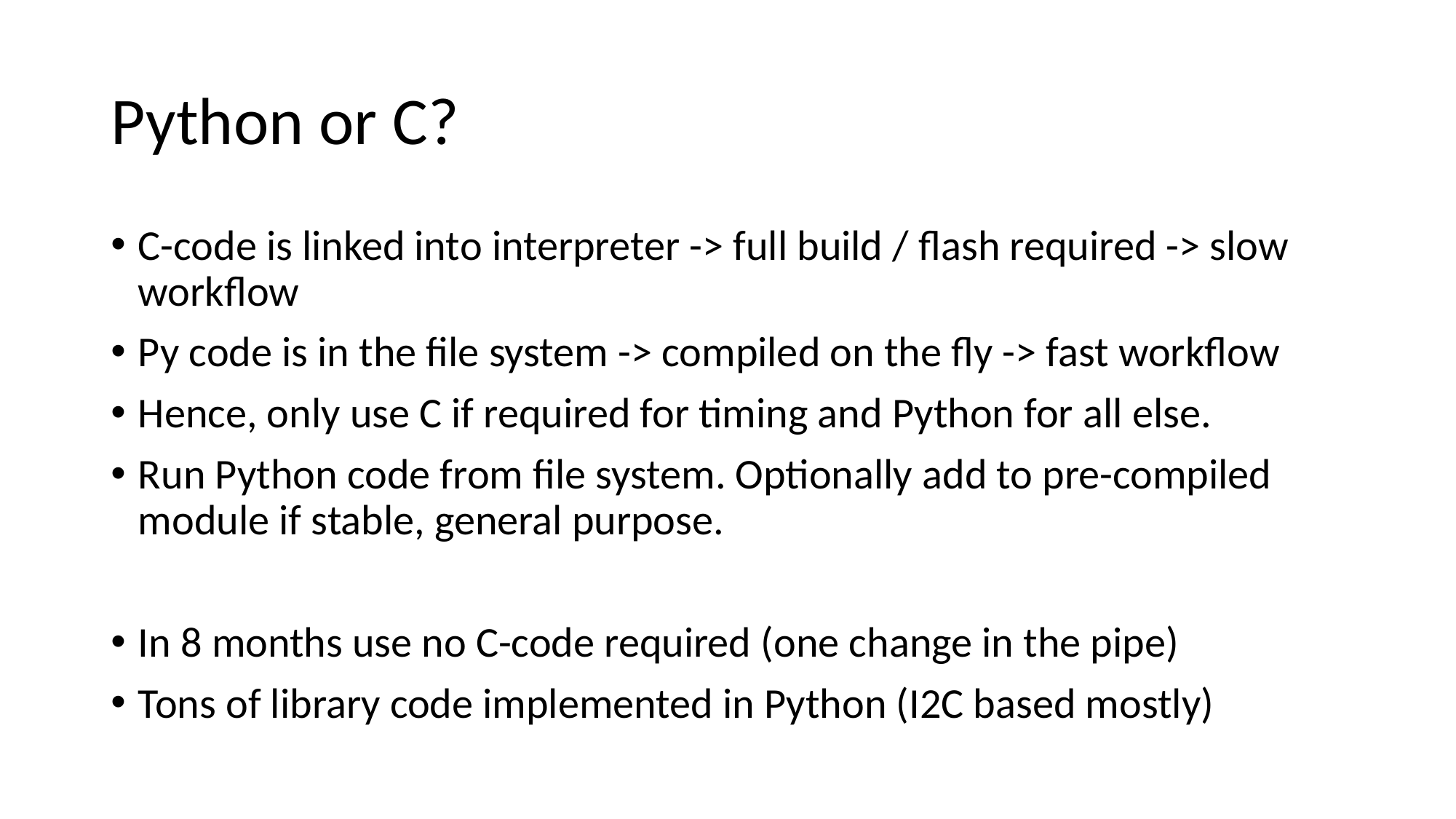

# Python or C?
C-code is linked into interpreter -> full build / flash required -> slow workflow
Py code is in the file system -> compiled on the fly -> fast workflow
Hence, only use C if required for timing and Python for all else.
Run Python code from file system. Optionally add to pre-compiled module if stable, general purpose.

In 8 months use no C-code required (one change in the pipe)
Tons of library code implemented in Python (I2C based mostly)